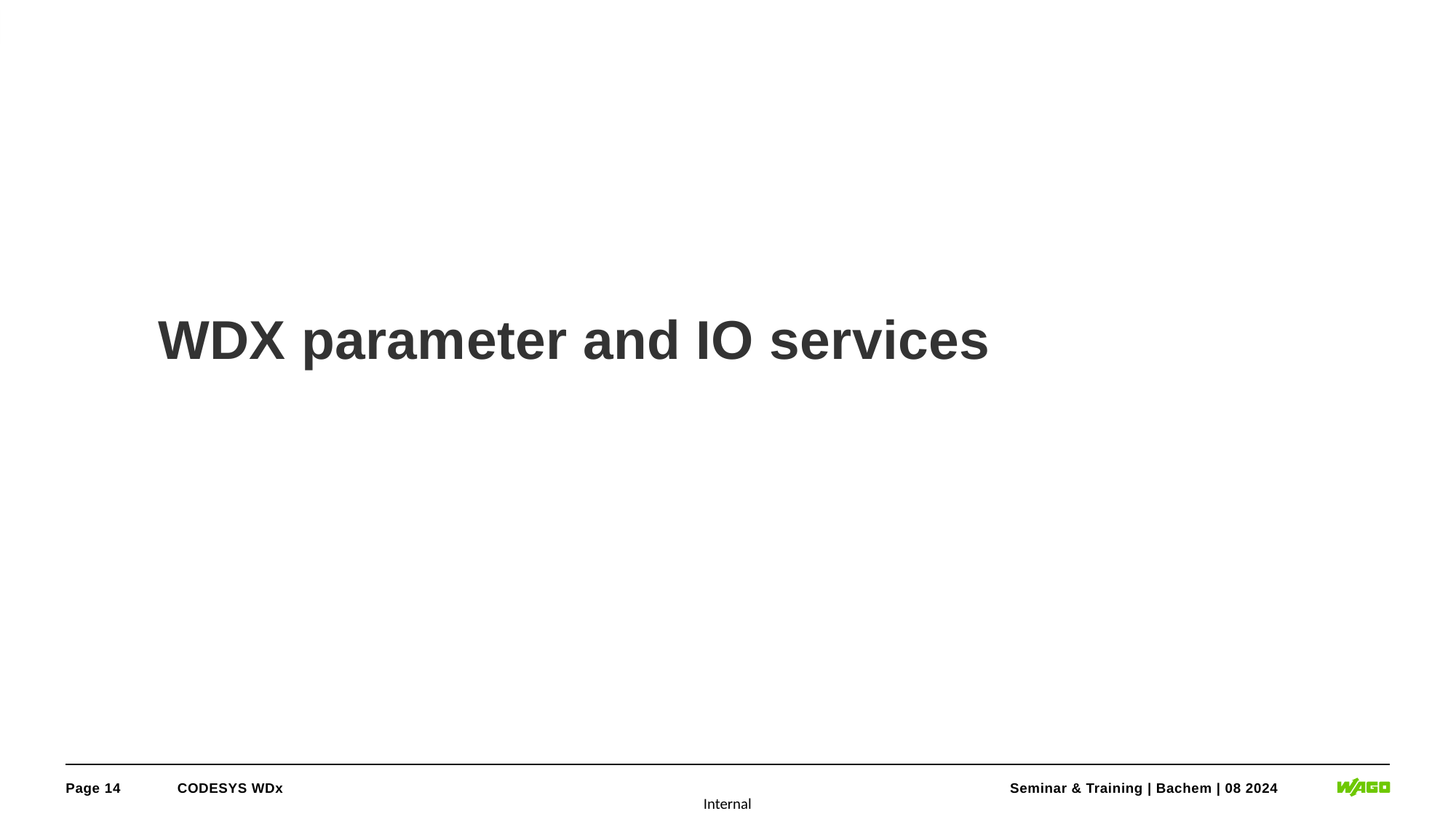

# WDX parameter and IO services
Page 14

CODESYS WDx
Seminar & Training | Bachem | 08 2024